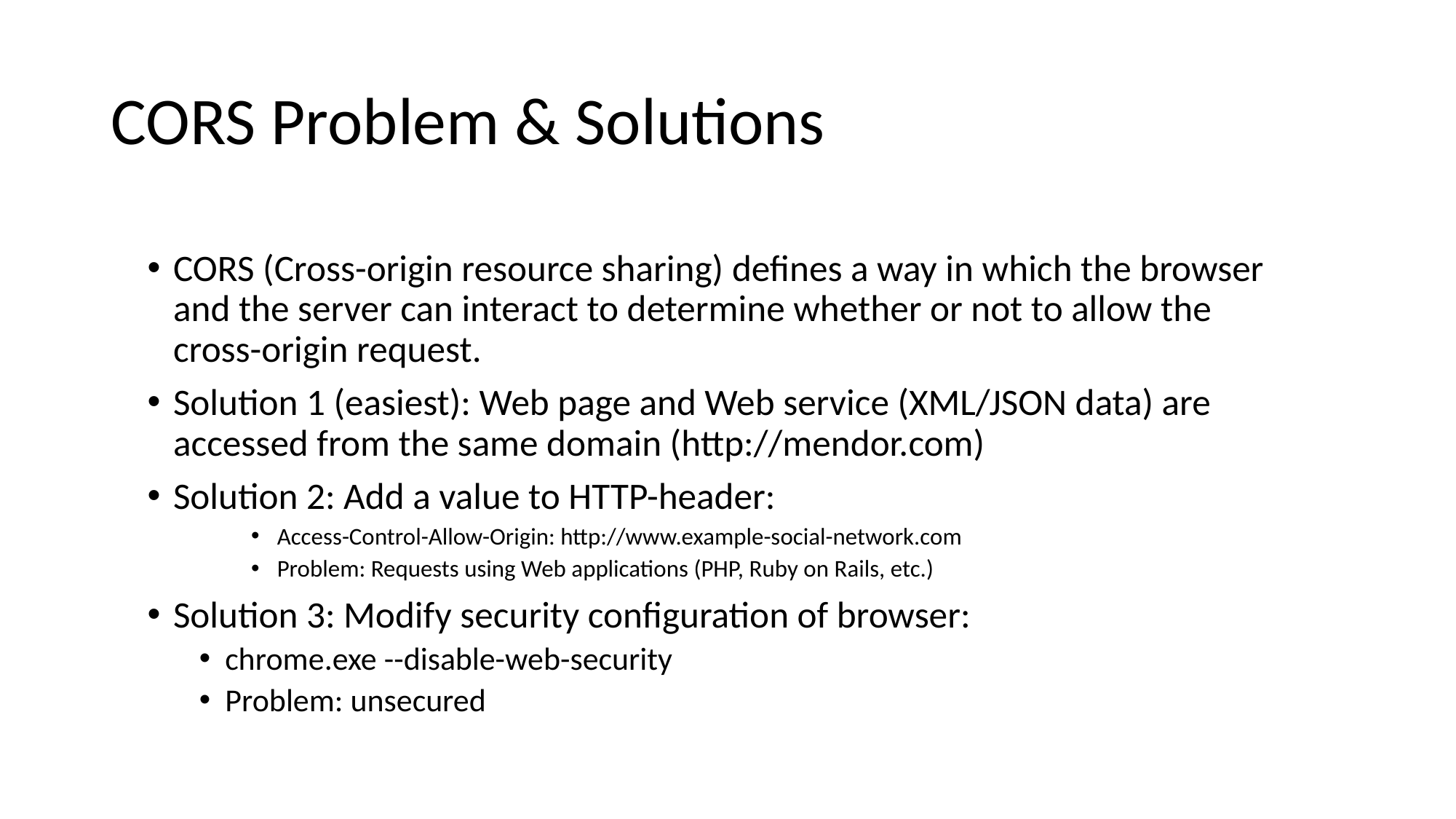

# CORS Problem & Solutions
CORS (Cross-origin resource sharing) defines a way in which the browser and the server can interact to determine whether or not to allow the cross-origin request.
Solution 1 (easiest): Web page and Web service (XML/JSON data) are accessed from the same domain (http://mendor.com)
Solution 2: Add a value to HTTP-header:
Access-Control-Allow-Origin: http://www.example-social-network.com
Problem: Requests using Web applications (PHP, Ruby on Rails, etc.)
Solution 3: Modify security configuration of browser:
chrome.exe --disable-web-security
Problem: unsecured